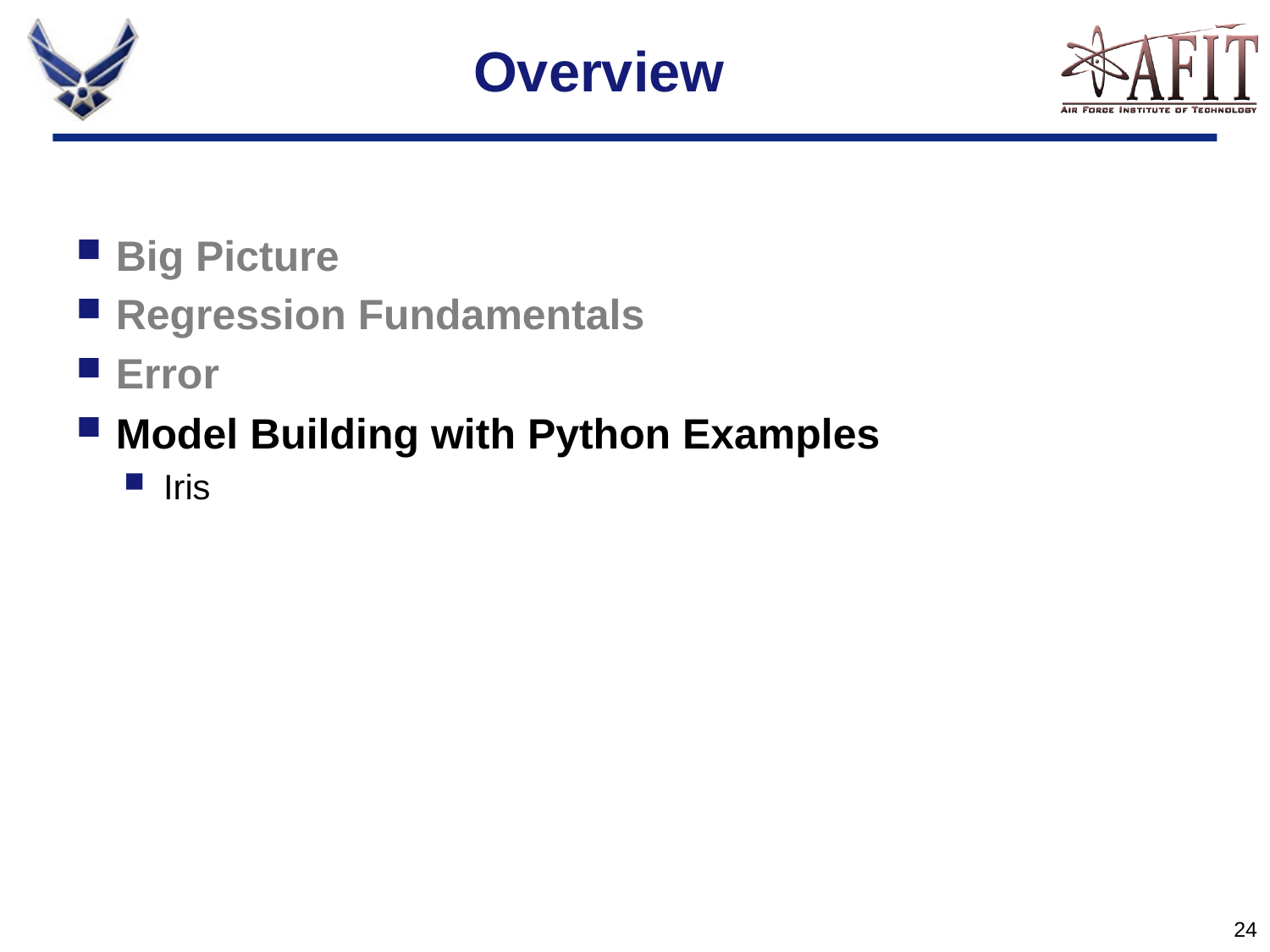

# Overview
Big Picture
Regression Fundamentals
Error
Model Building with Python Examples
Iris